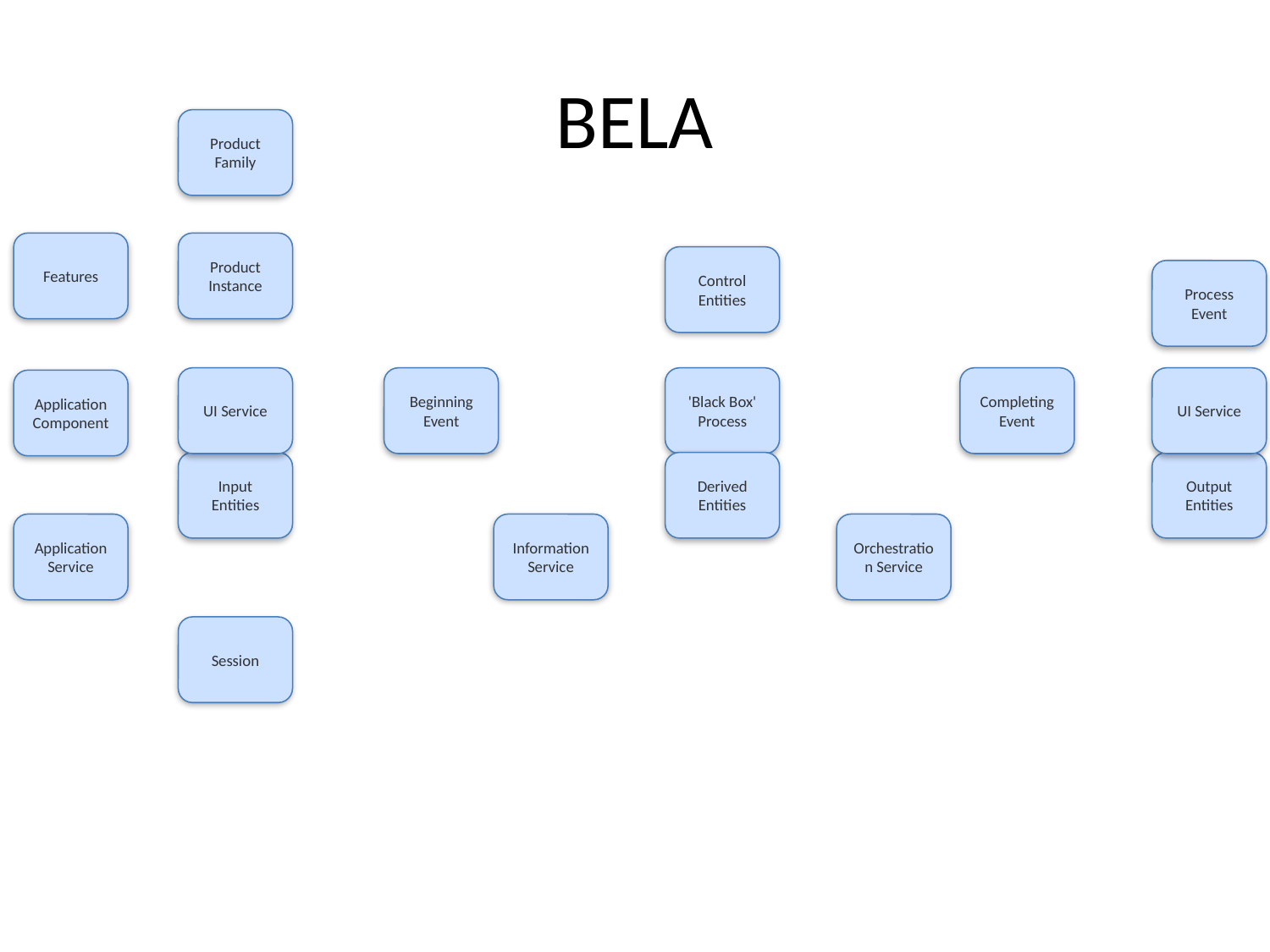

# BELA
Product Family
Features
Product Instance
Control Entities
Process Event
UI Service
Beginning Event
'Black Box' Process
Completing Event
UI Service
Application Component
Input Entities
Derived Entities
Output Entities
Application Service
Information Service
Orchestration Service
Session